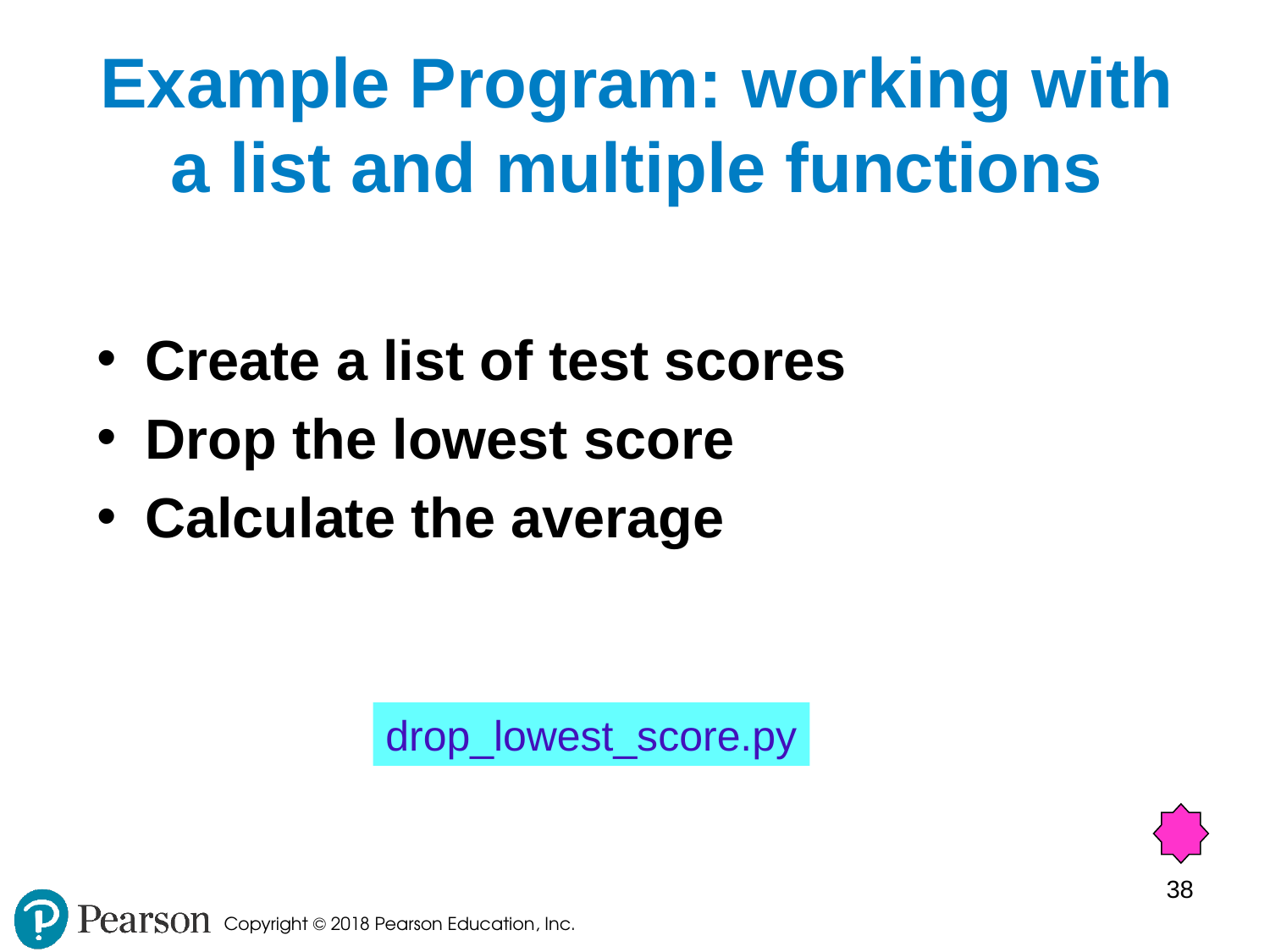

# Example Program: working with a list and multiple functions
Create a list of test scores
Drop the lowest score
Calculate the average

drop_lowest_score.py

38